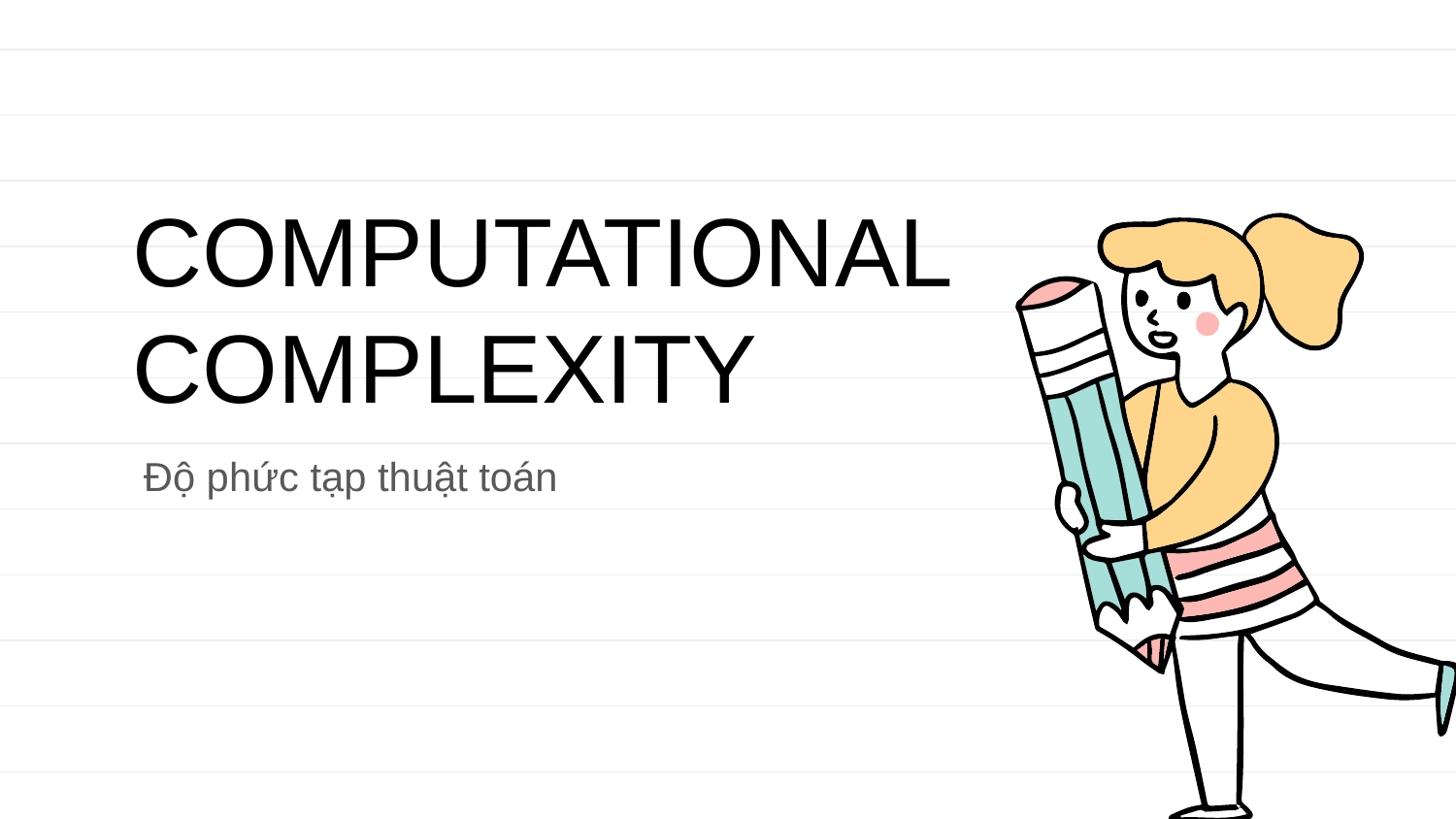

Phương pháp thực nghiệm

# COMPUTATIONAL COMPLEXITY
Độ phức tạp thuật toán

Phương pháp xấp xỉ toán học